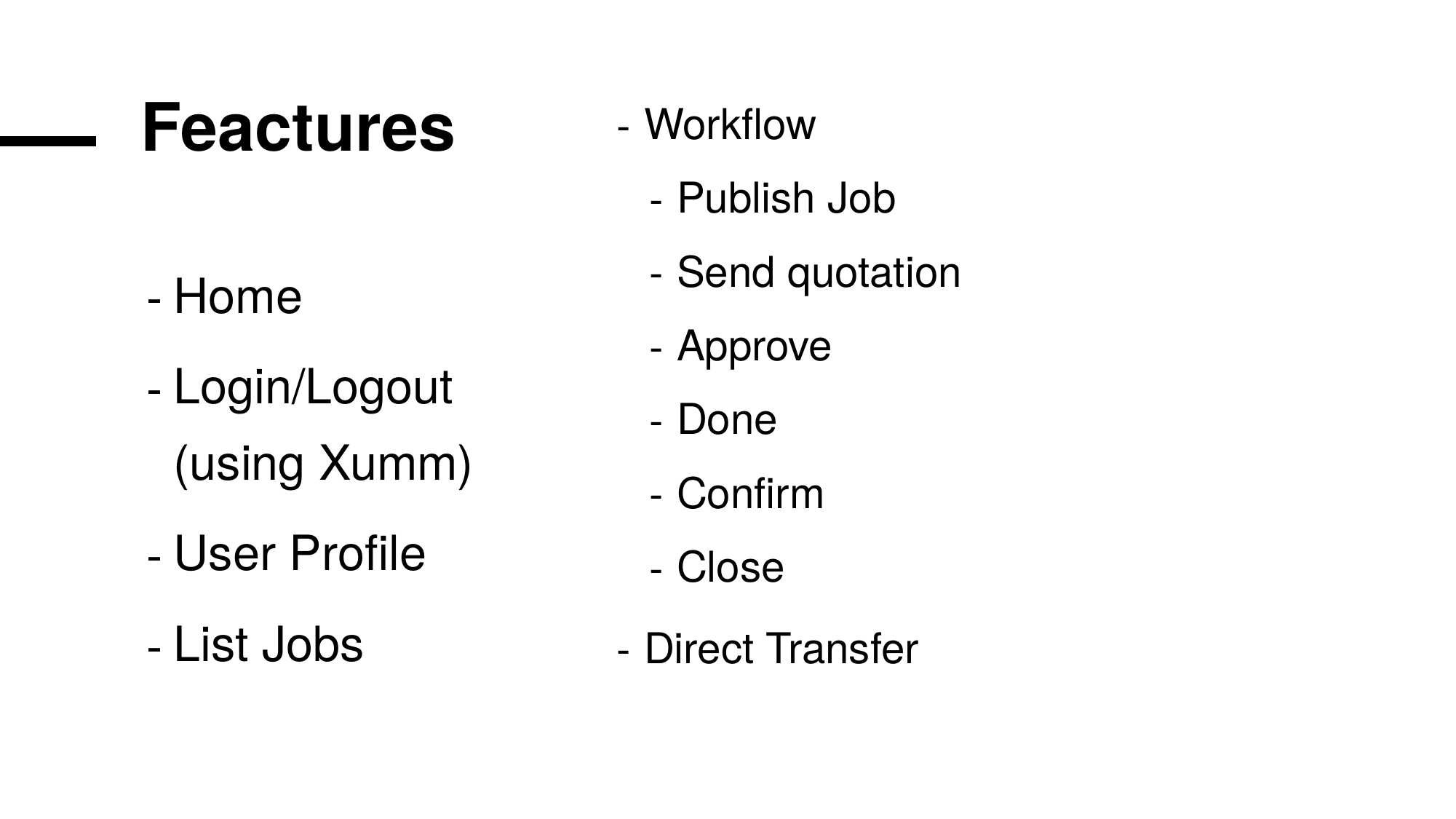

Workflow
Publish Job
Send quotation
Approve
Done
Confirm
Close
Direct Transfer

# Feactures
Home
Login/Logout (using Xumm)
User Profile
List Jobs